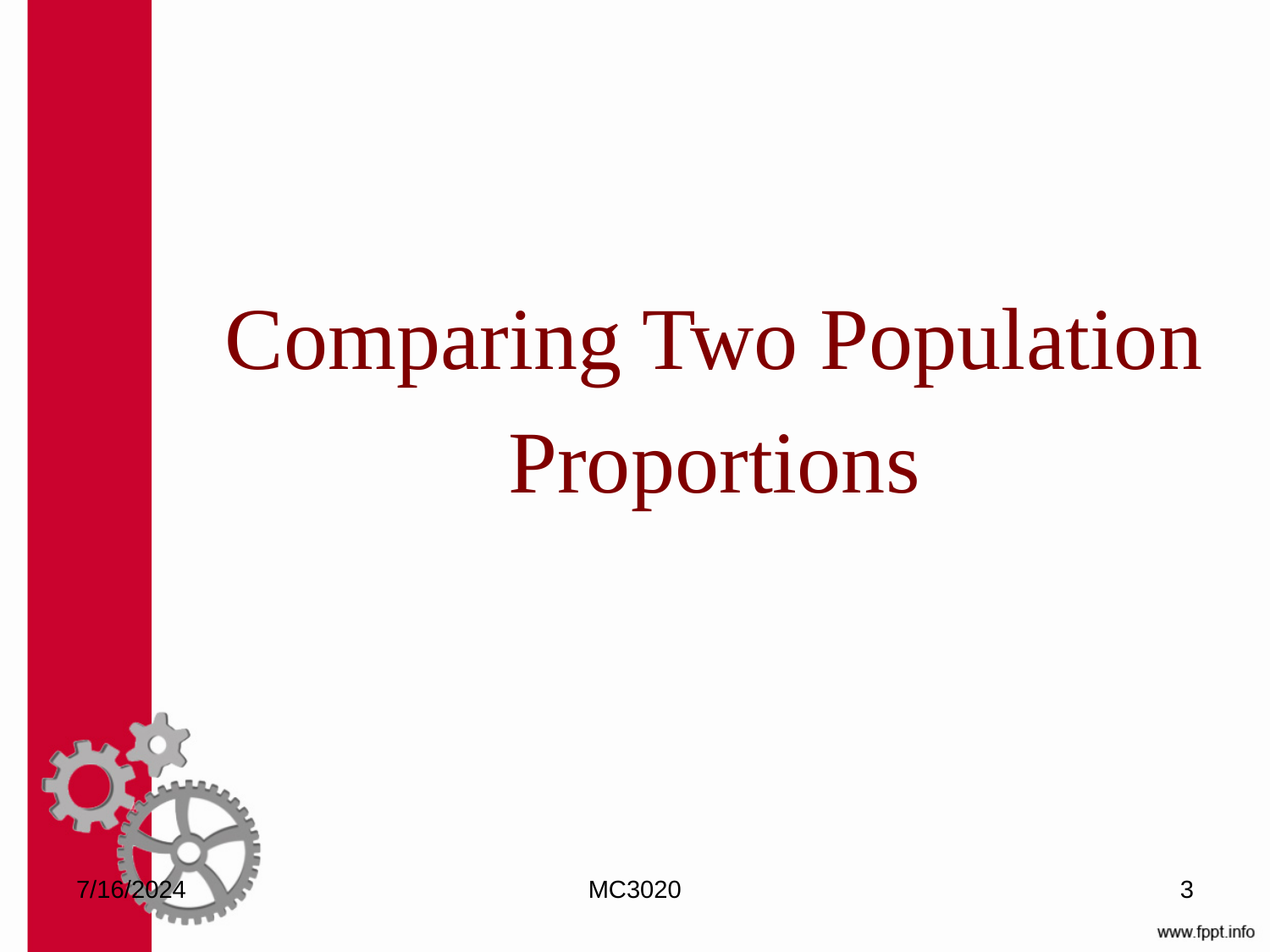

Comparing Two Population
Proportions
7/16/2024
MC3020
3